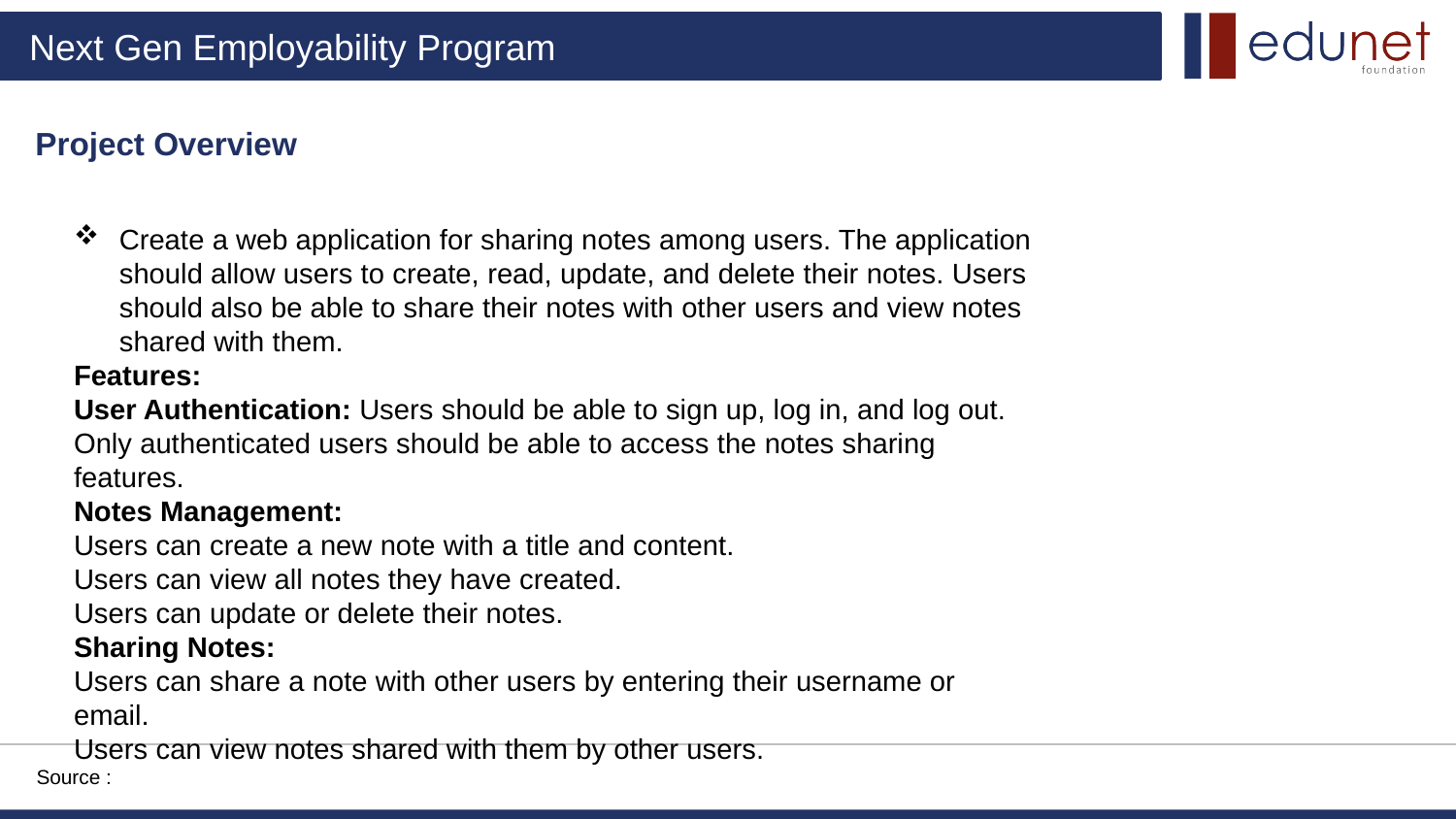

Project Overview
Create a web application for sharing notes among users. The application should allow users to create, read, update, and delete their notes. Users should also be able to share their notes with other users and view notes shared with them.
Features:
User Authentication: Users should be able to sign up, log in, and log out. Only authenticated users should be able to access the notes sharing features.
Notes Management:
Users can create a new note with a title and content.
Users can view all notes they have created.
Users can update or delete their notes.
Sharing Notes:
Users can share a note with other users by entering their username or email.
Users can view notes shared with them by other users.
Source :